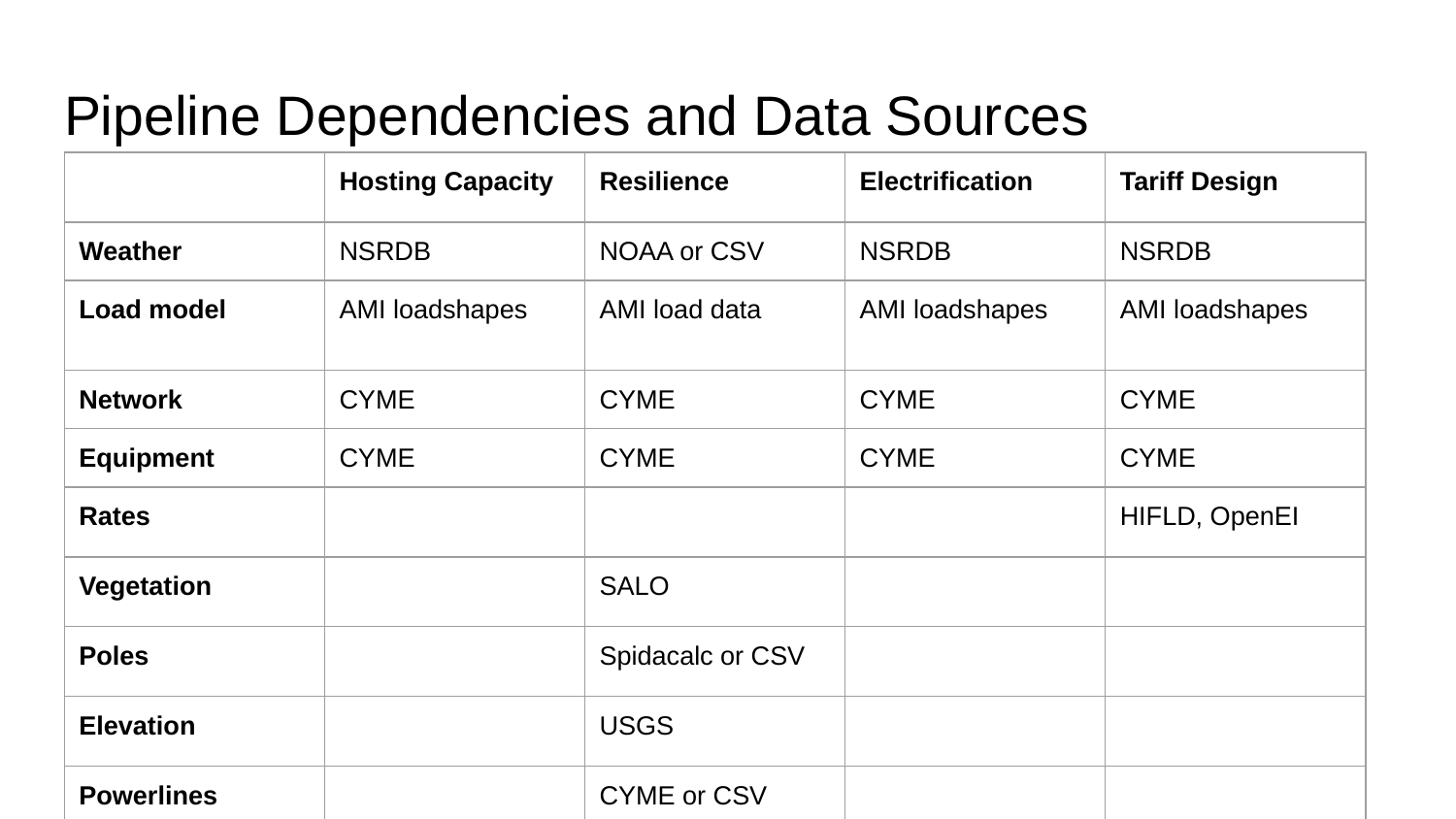

# Pipeline Dependencies and Data Sources
|  | Hosting Capacity | Resilience | Electrification | Tariff Design |
| --- | --- | --- | --- | --- |
| Weather | NSRDB | NOAA or CSV | NSRDB | NSRDB |
| Load model | AMI loadshapes | AMI load data | AMI loadshapes | AMI loadshapes |
| Network | CYME | CYME | CYME | CYME |
| Equipment | CYME | CYME | CYME | CYME |
| Rates |  |  |  | HIFLD, OpenEI |
| Vegetation |  | SALO |  |  |
| Poles |  | Spidacalc or CSV |  |  |
| Elevation |  | USGS |  |  |
| Powerlines |  | CYME or CSV |  |  |